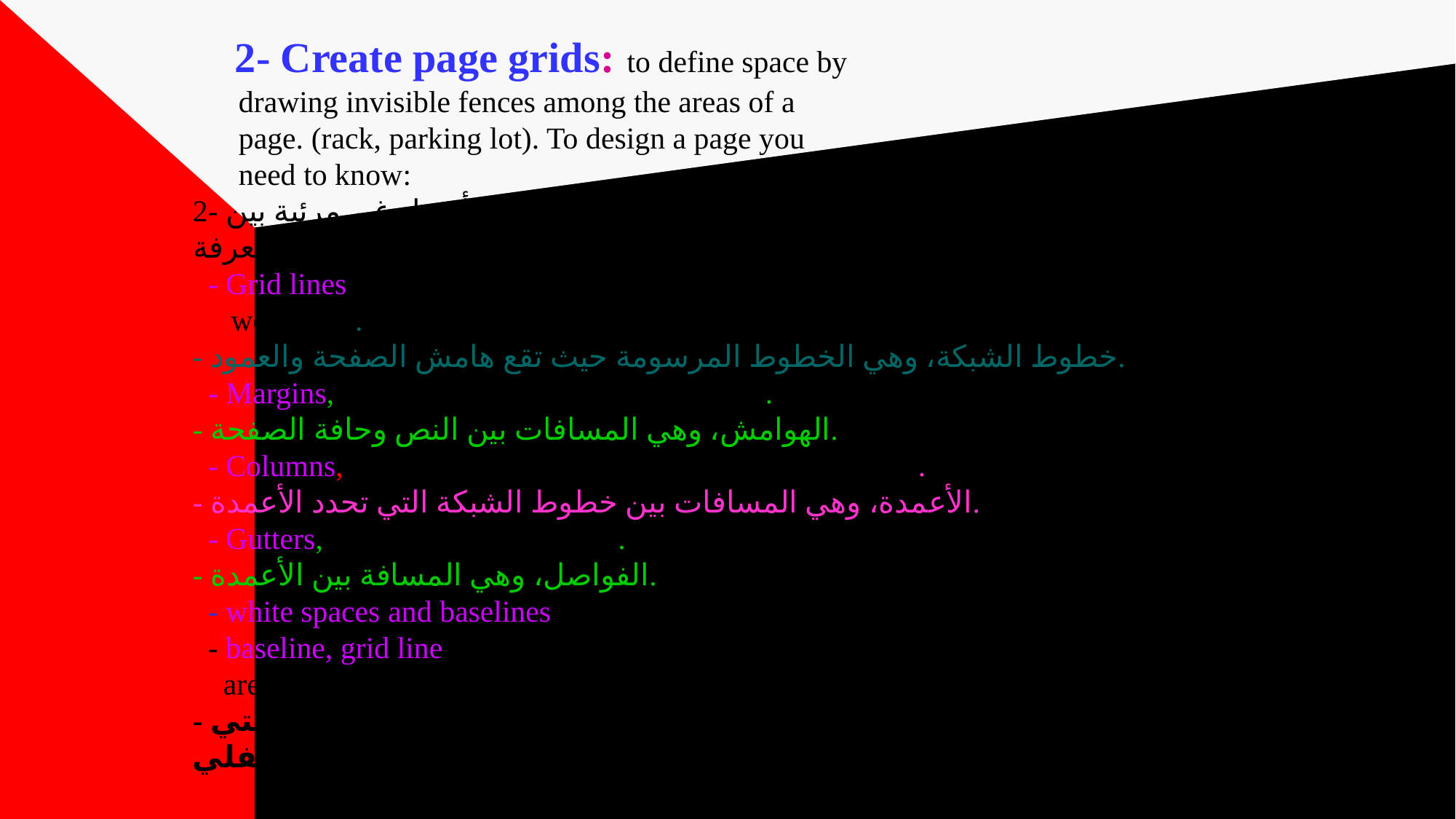

# 2- Create page grids: to define space by drawing invisible fences among the areas of a page. (rack, parking lot). To design a page you need to know: 2- إنشاء شبكات الصفحات: لتحديد المساحة عن طريق رسم أسوار غير مرئية بين مناطق الصفحة (الرفوف، مواقف السيارات). لتصميم الصفحة، تحتاج إلى معرفة: - Grid lines, lines drawn where page and column margin would fall. - خطوط الشبكة، وهي الخطوط المرسومة حيث تقع هامش الصفحة والعمود. - Margins, spaces between text and page edge. - الهوامش، وهي المسافات بين النص وحافة الصفحة. - Columns, spaces between the gridlines marking columns. - الأعمدة، وهي المسافات بين خطوط الشبكة التي تحدد الأعمدة. - Gutters, space between columns. - الفواصل، وهي المسافة بين الأعمدة. - white spaces and baselines. - المسافات البيضاء وخطوط الأساس. - baseline, grid line at the bottom of the text and graphics area that define the bottom margin. - خط الأساس، وهو خط الشبكة في أسفل منطقة النص والرسومات التي تحدد الهامش السفلي.